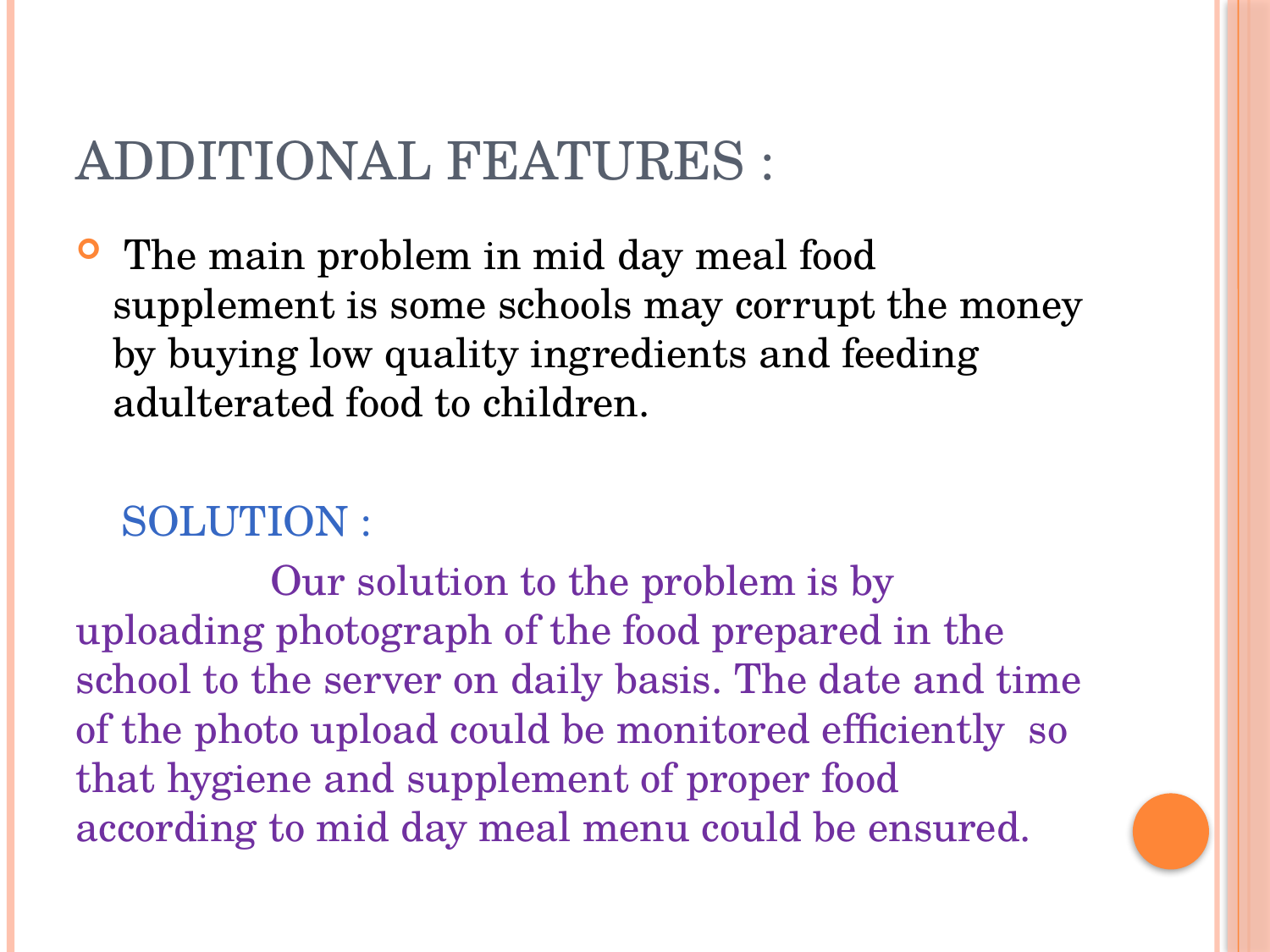

# Additional features :
 The main problem in mid day meal food supplement is some schools may corrupt the money by buying low quality ingredients and feeding adulterated food to children.

    SOLUTION :
                 Our solution to the problem is by uploading photograph of the food prepared in the school to the server on daily basis. The date and time of the photo upload could be monitored efficiently  so that hygiene and supplement of proper food according to mid day meal menu could be ensured.